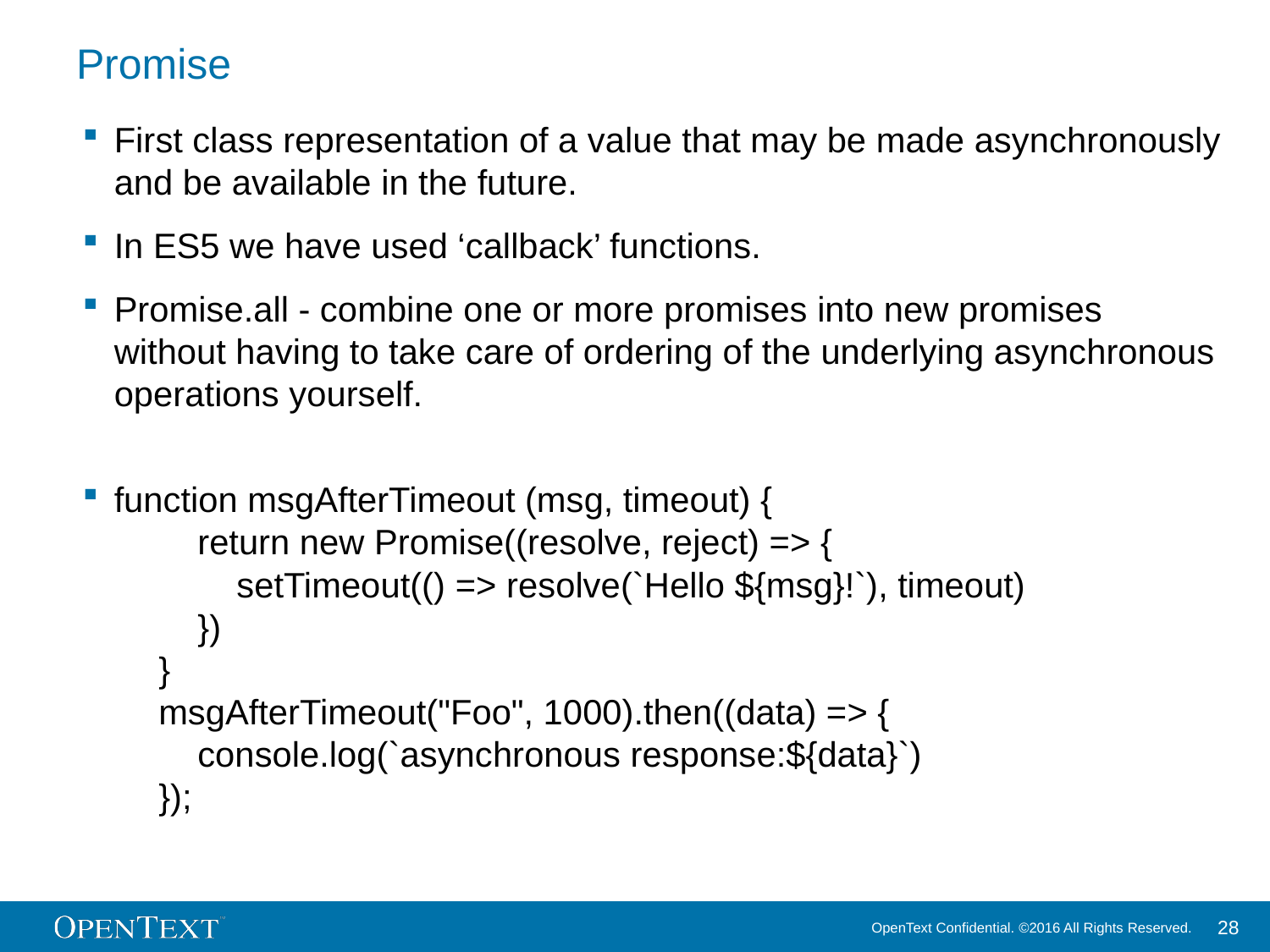

# Promise
First class representation of a value that may be made asynchronously and be available in the future.
In ES5 we have used ‘callback’ functions.
Promise.all - combine one or more promises into new promises without having to take care of ordering of the underlying asynchronous operations yourself.

function msgAfterTimeout (msg, timeout) {
    return new Promise((resolve, reject) => {
        setTimeout(() => resolve(`Hello ${msg}!`), timeout)
    })
}
msgAfterTimeout("Foo", 1000).then((data) => {
    console.log(`asynchronous response:${data}`)
});